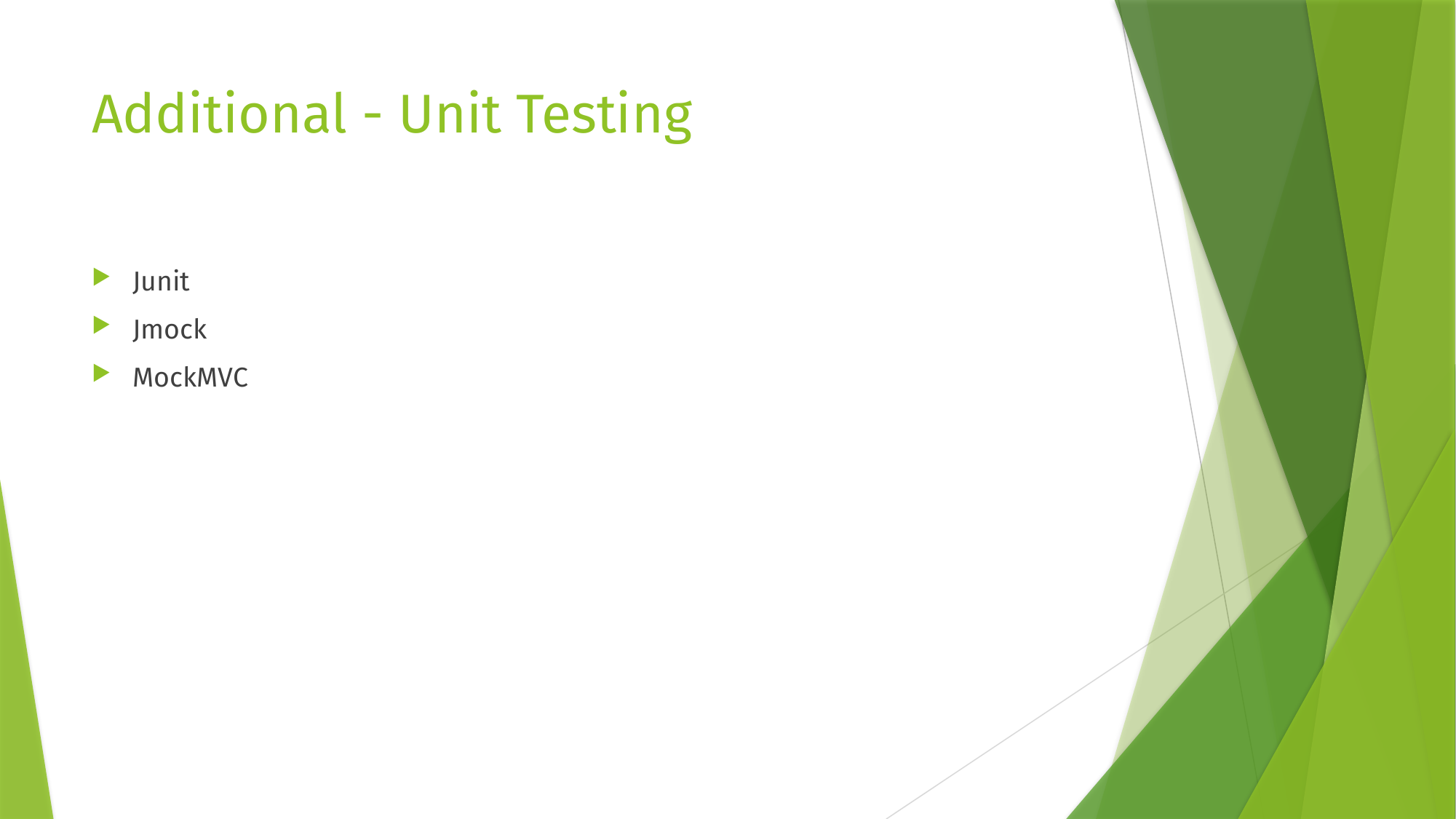

# Additional - Unit Testing
Junit
Jmock
MockMVC